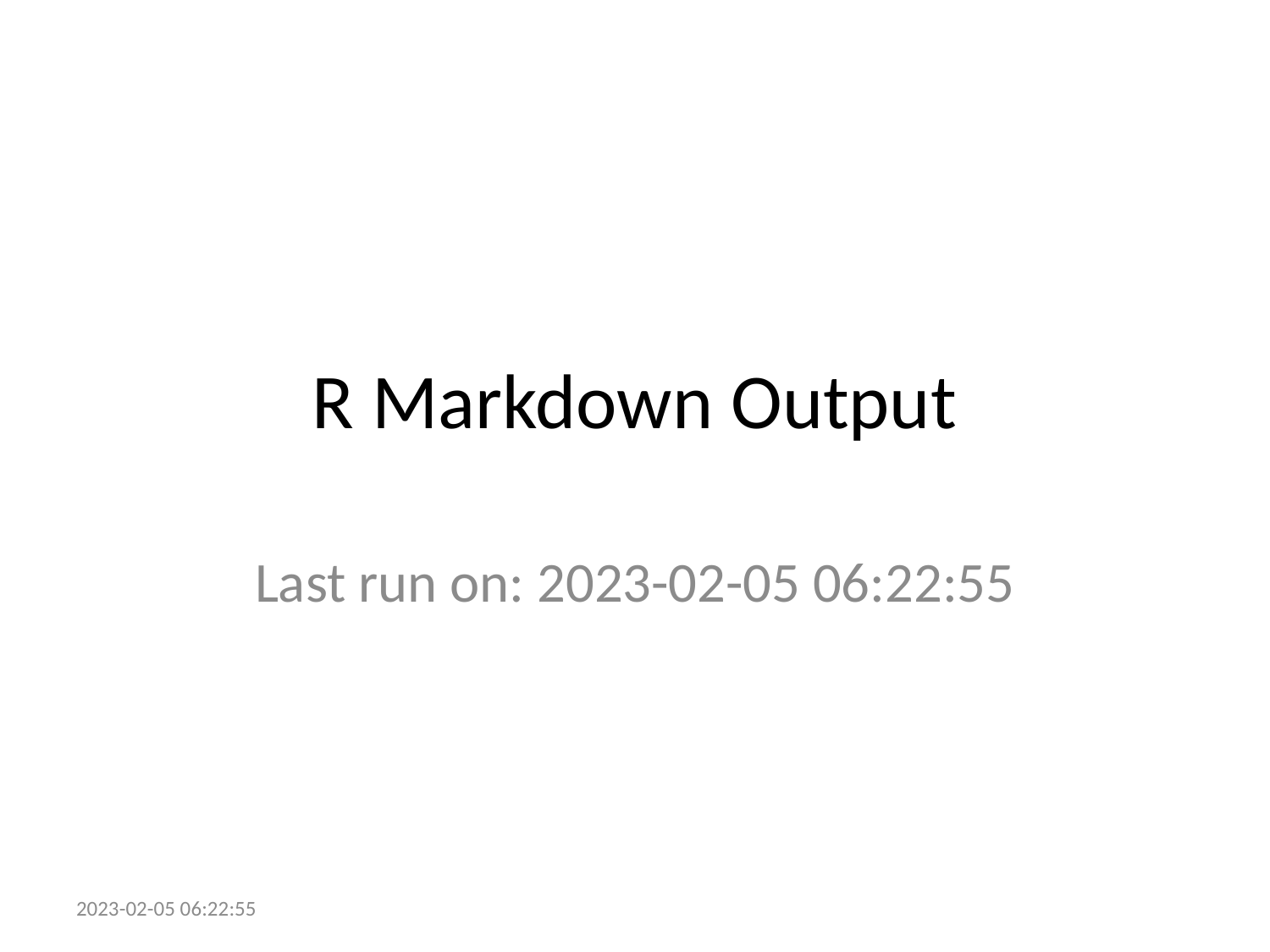

# R Markdown Output
Last run on: 2023-02-05 06:22:55
2023-02-05 06:22:55